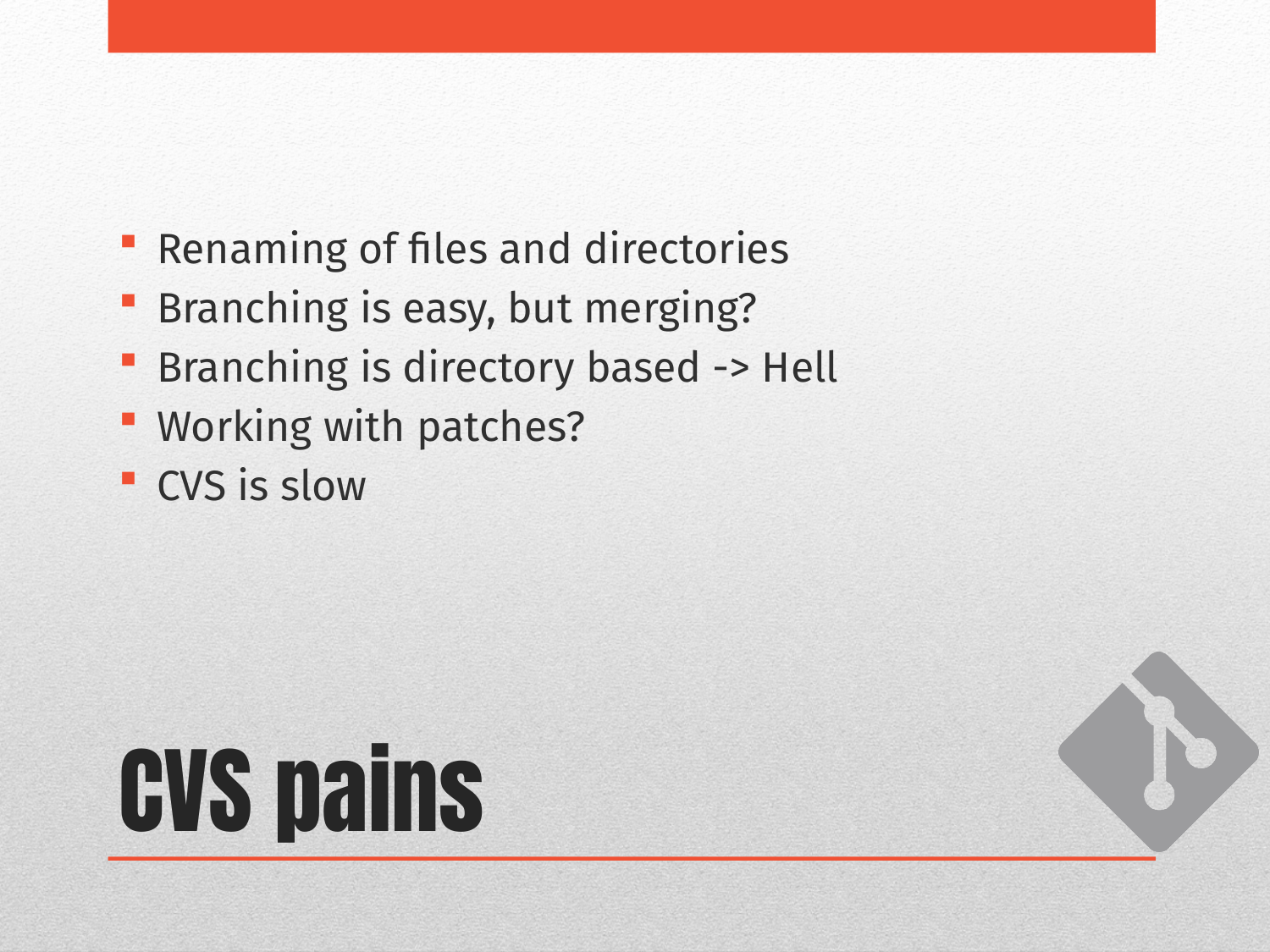

Renaming of files and directories
Branching is easy, but merging?
Branching is directory based -> Hell
Working with patches?
CVS is slow
# CVS pains